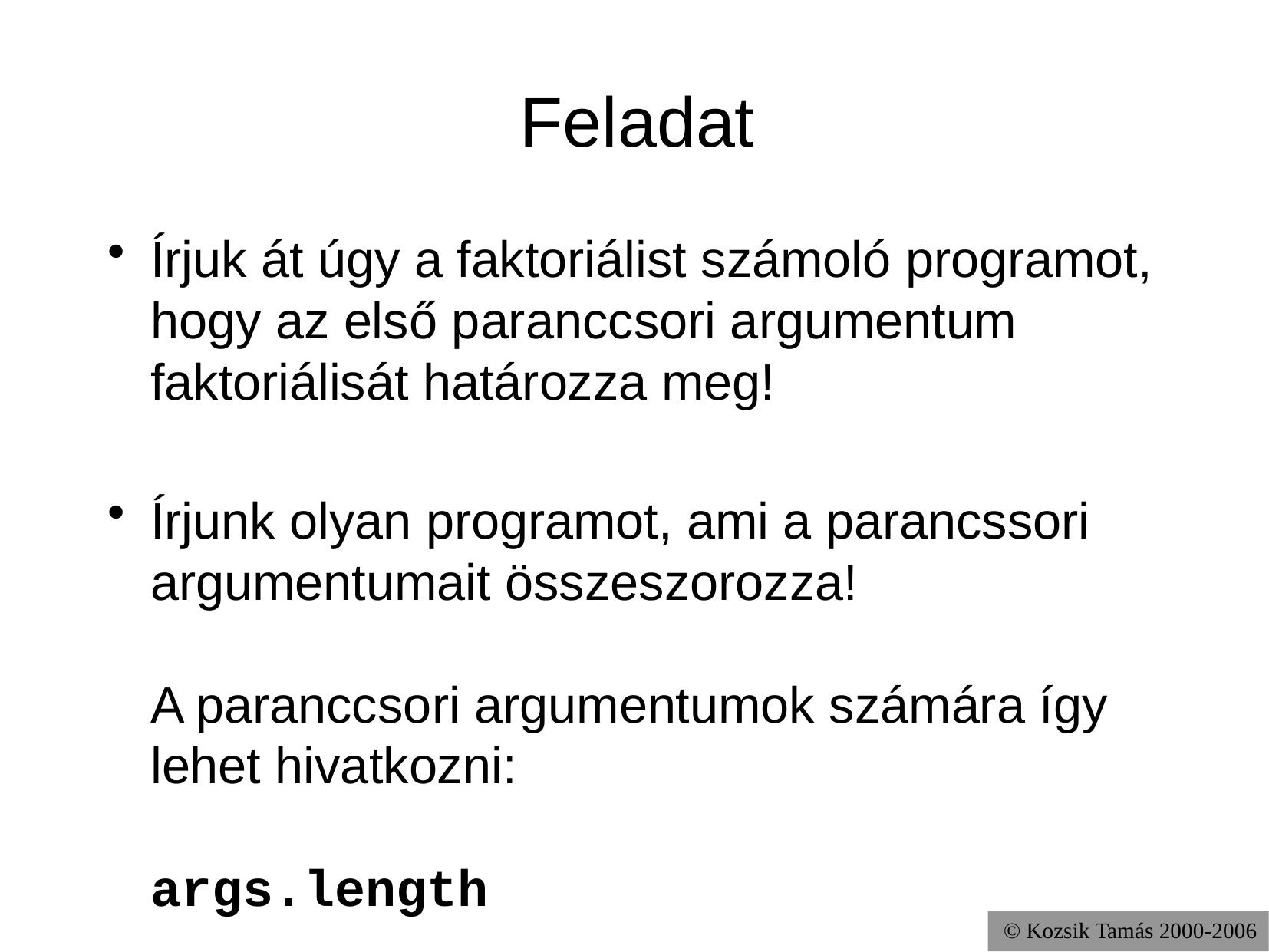

# Feladat
Írjuk át úgy a faktoriálist számoló programot, hogy az első paranccsori argumentum faktoriálisát határozza meg!
Írjunk olyan programot, ami a parancssori argumentumait összeszorozza!
A paranccsori argumentumok számára így lehet hivatkozni:
							args.length
© Kozsik Tamás 2000-2006